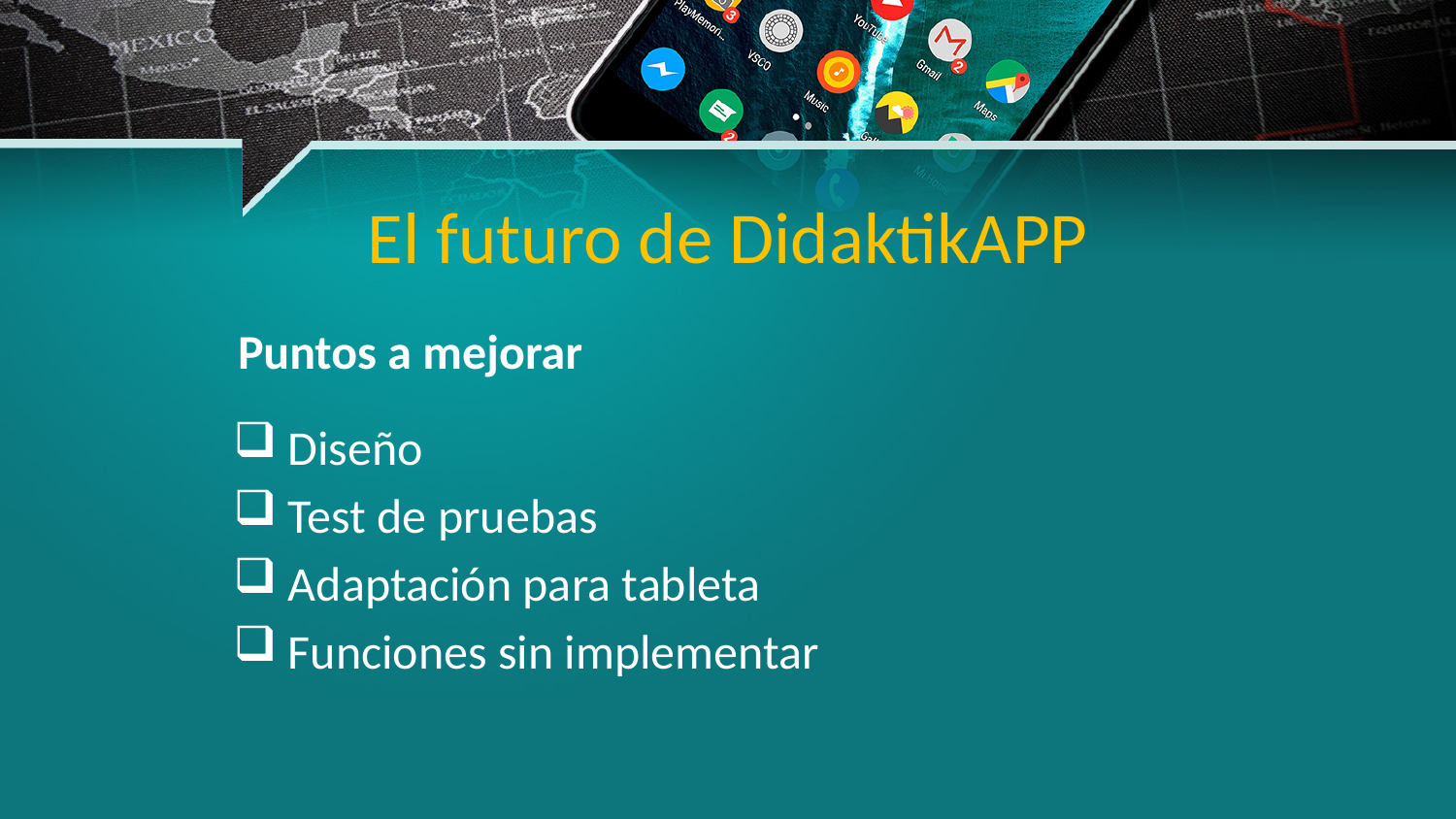

El futuro de DidaktikAPP
Puntos a mejorar
Diseño
Test de pruebas
Adaptación para tableta
Funciones sin implementar